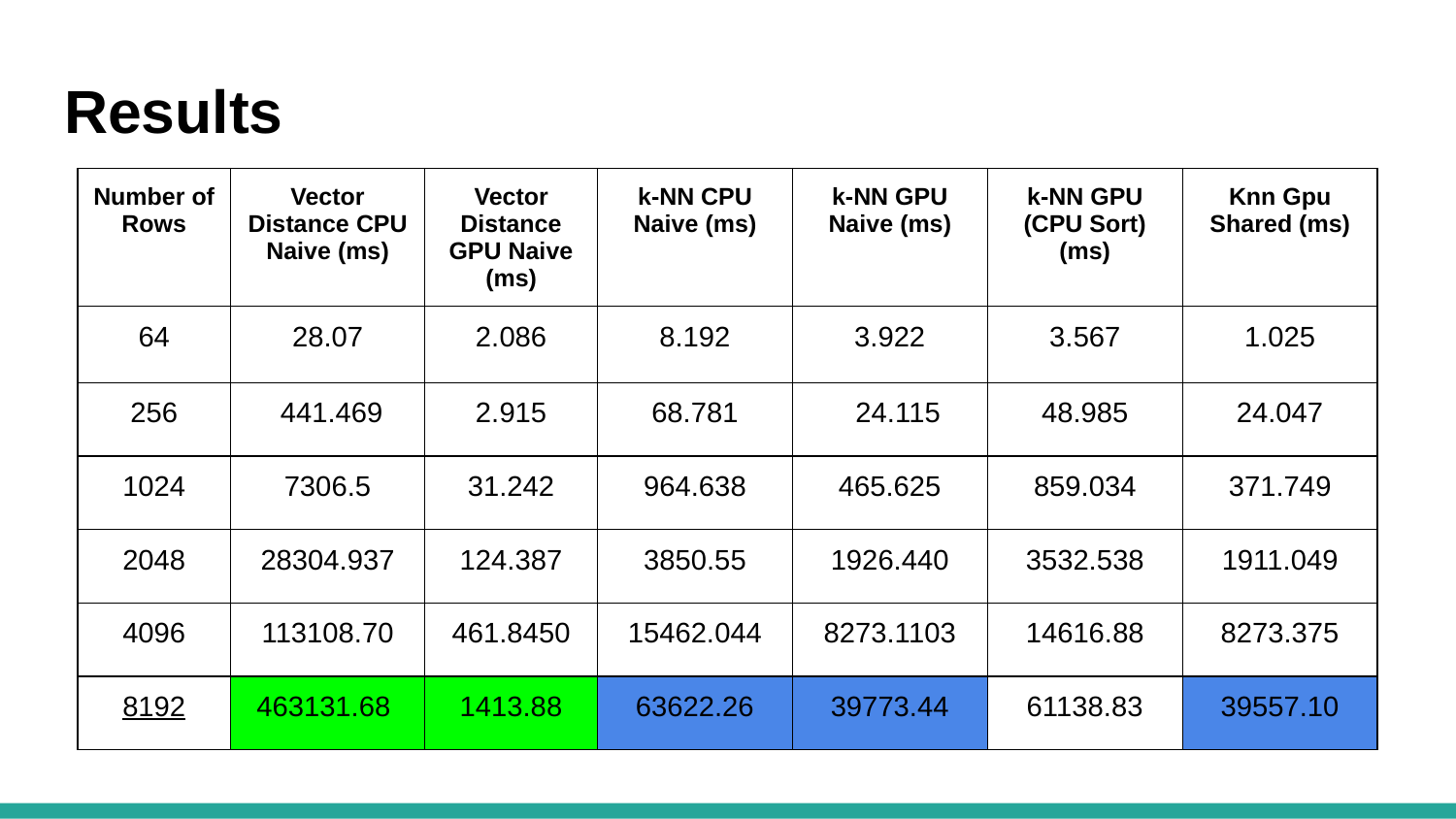

# Results
| Number of Rows | Vector Distance CPU Naive (ms) | Vector Distance GPU Naive (ms) | k-NN CPU Naive (ms) | k-NN GPU Naive (ms) | k-NN GPU (CPU Sort) (ms) | Knn Gpu Shared (ms) |
| --- | --- | --- | --- | --- | --- | --- |
| 64 | 28.07 | 2.086 | 8.192 | 3.922 | 3.567 | 1.025 |
| 256 | 441.469 | 2.915 | 68.781 | 24.115 | 48.985 | 24.047 |
| 1024 | 7306.5 | 31.242 | 964.638 | 465.625 | 859.034 | 371.749 |
| 2048 | 28304.937 | 124.387 | 3850.55 | 1926.440 | 3532.538 | 1911.049 |
| 4096 | 113108.70 | 461.8450 | 15462.044 | 8273.1103 | 14616.88 | 8273.375 |
| 8192 | 463131.68 | 1413.88 | 63622.26 | 39773.44 | 61138.83 | 39557.10 |